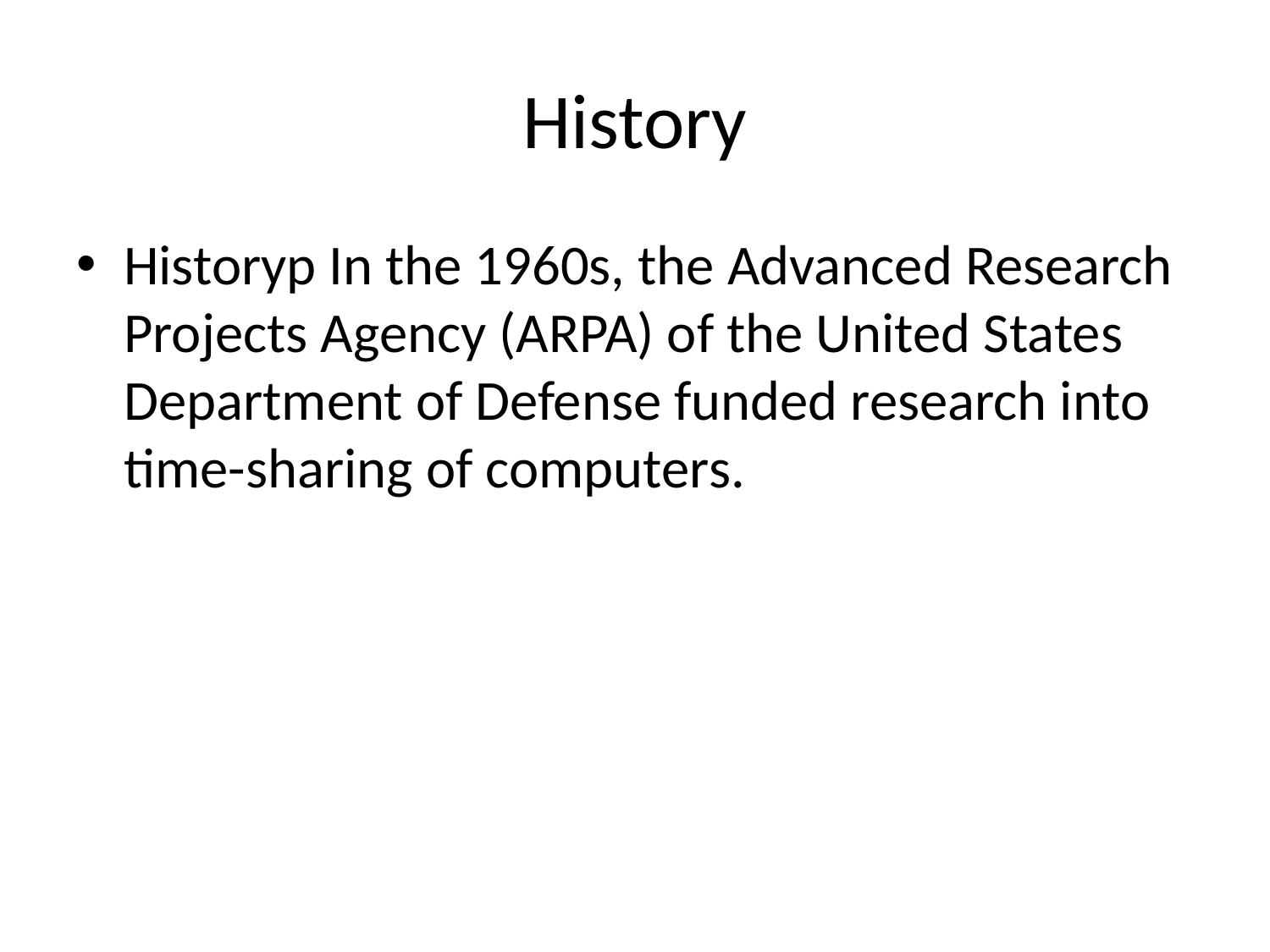

# History
Historyp In the 1960s, the Advanced Research Projects Agency (ARPA) of the United States Department of Defense funded research into time-sharing of computers.